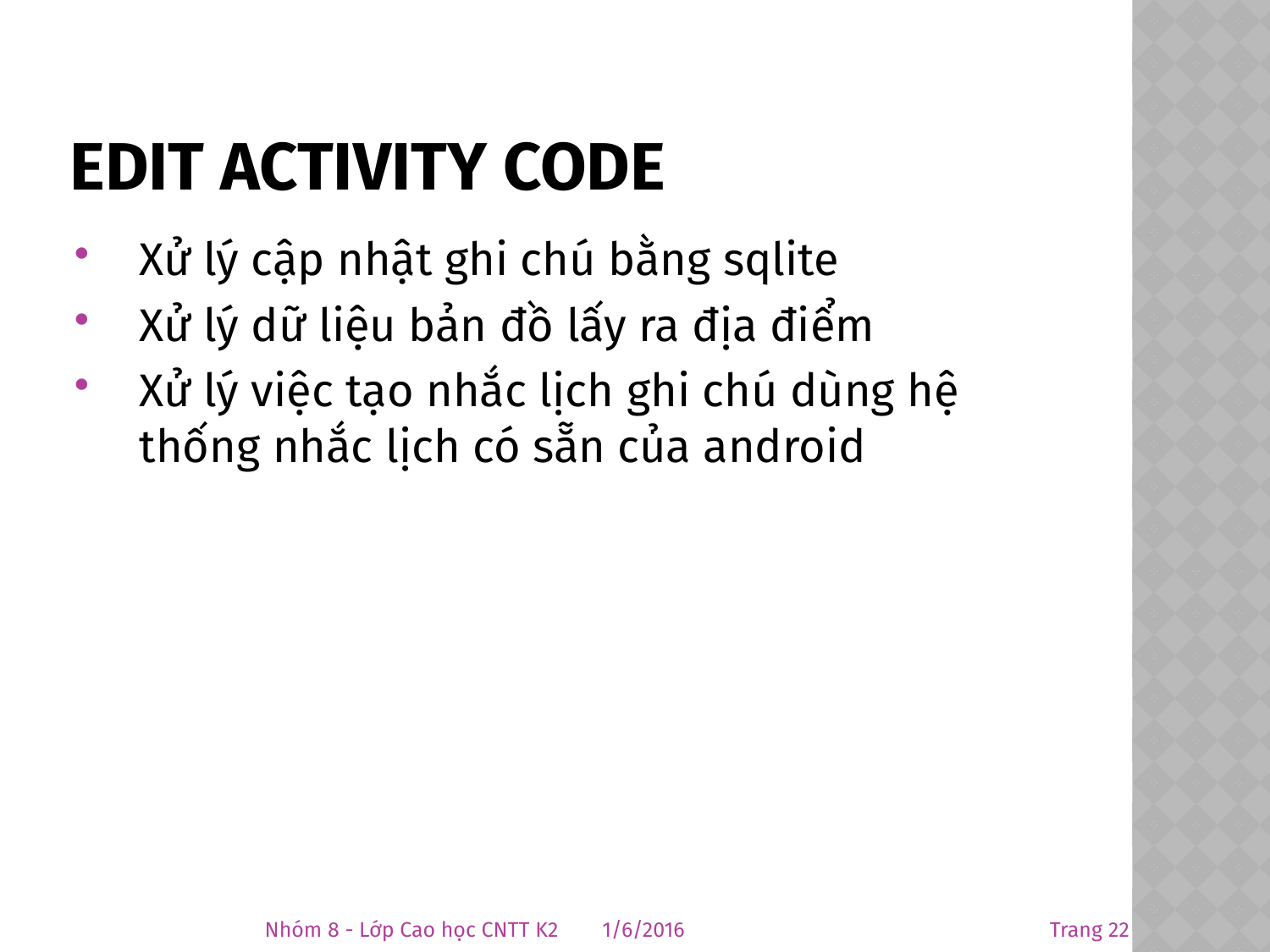

# Edit activity code
Xử lý cập nhật ghi chú bằng sqlite
Xử lý dữ liệu bản đồ lấy ra địa điểm
Xử lý việc tạo nhắc lịch ghi chú dùng hệ thống nhắc lịch có sẵn của android
22
Nhóm 8 - Lớp Cao học CNTT K2
1/6/2016